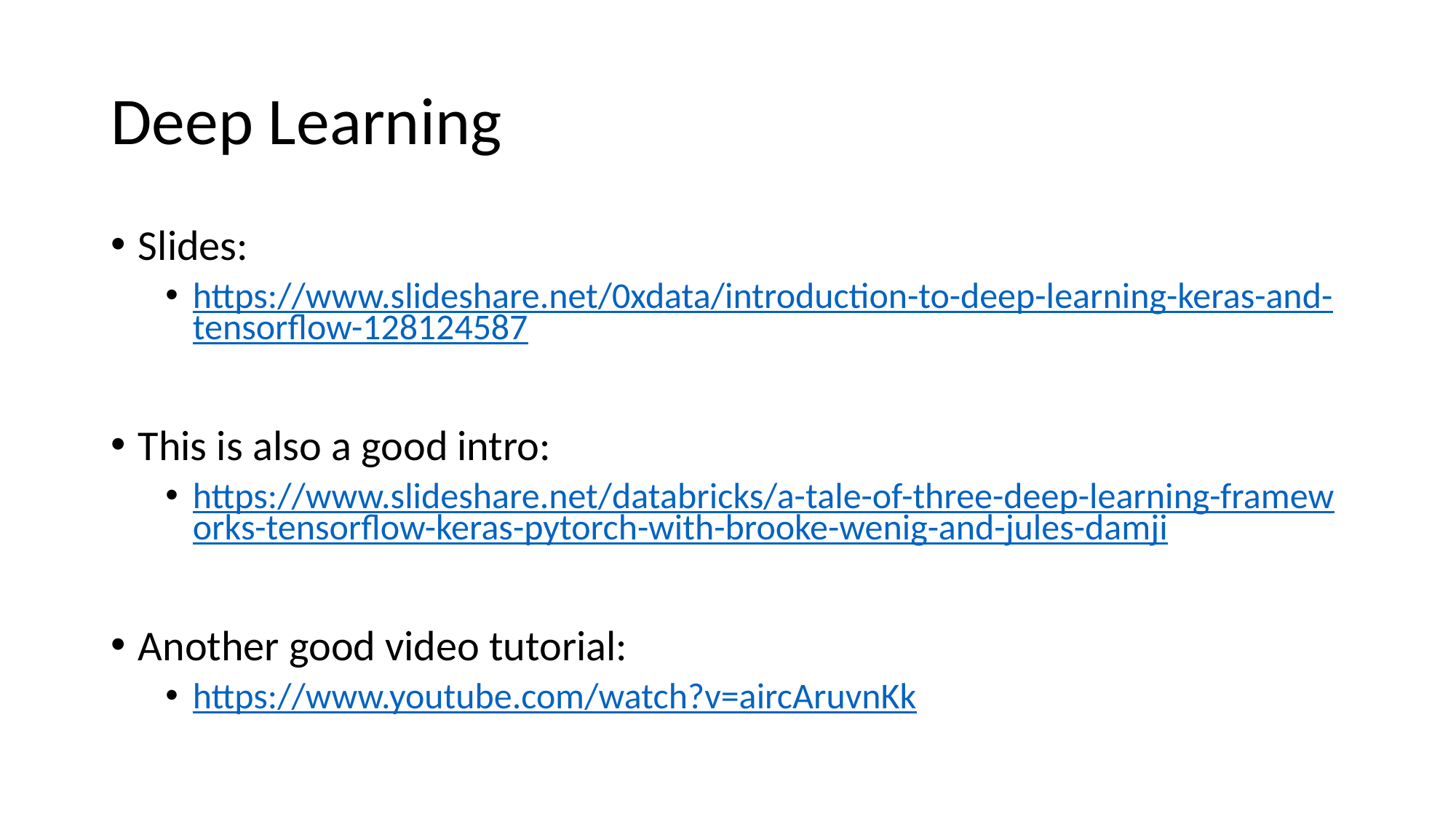

# Deep Learning
Slides:
https://www.slideshare.net/0xdata/introduction-to-deep-learning-keras-and-tensorflow-128124587

This is also a good intro:
https://www.slideshare.net/databricks/a-tale-of-three-deep-learning-frameworks-tensorflow-keras-pytorch-with-brooke-wenig-and-jules-damji

Another good video tutorial:
https://www.youtube.com/watch?v=aircAruvnKk